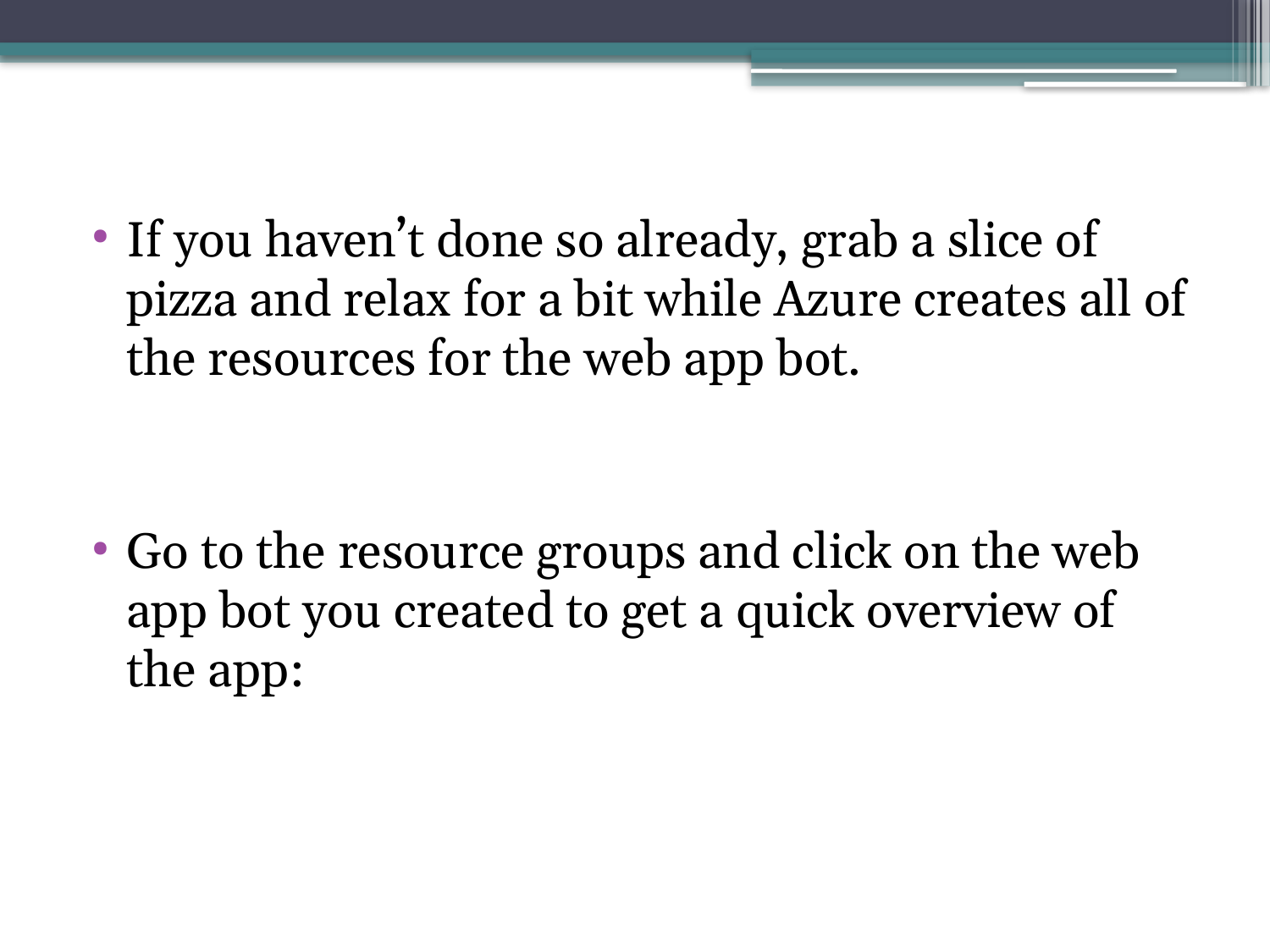

If you haven’t done so already, grab a slice of pizza and relax for a bit while Azure creates all of the resources for the web app bot.

Go to the resource groups and click on the web app bot you created to get a quick overview of the app: